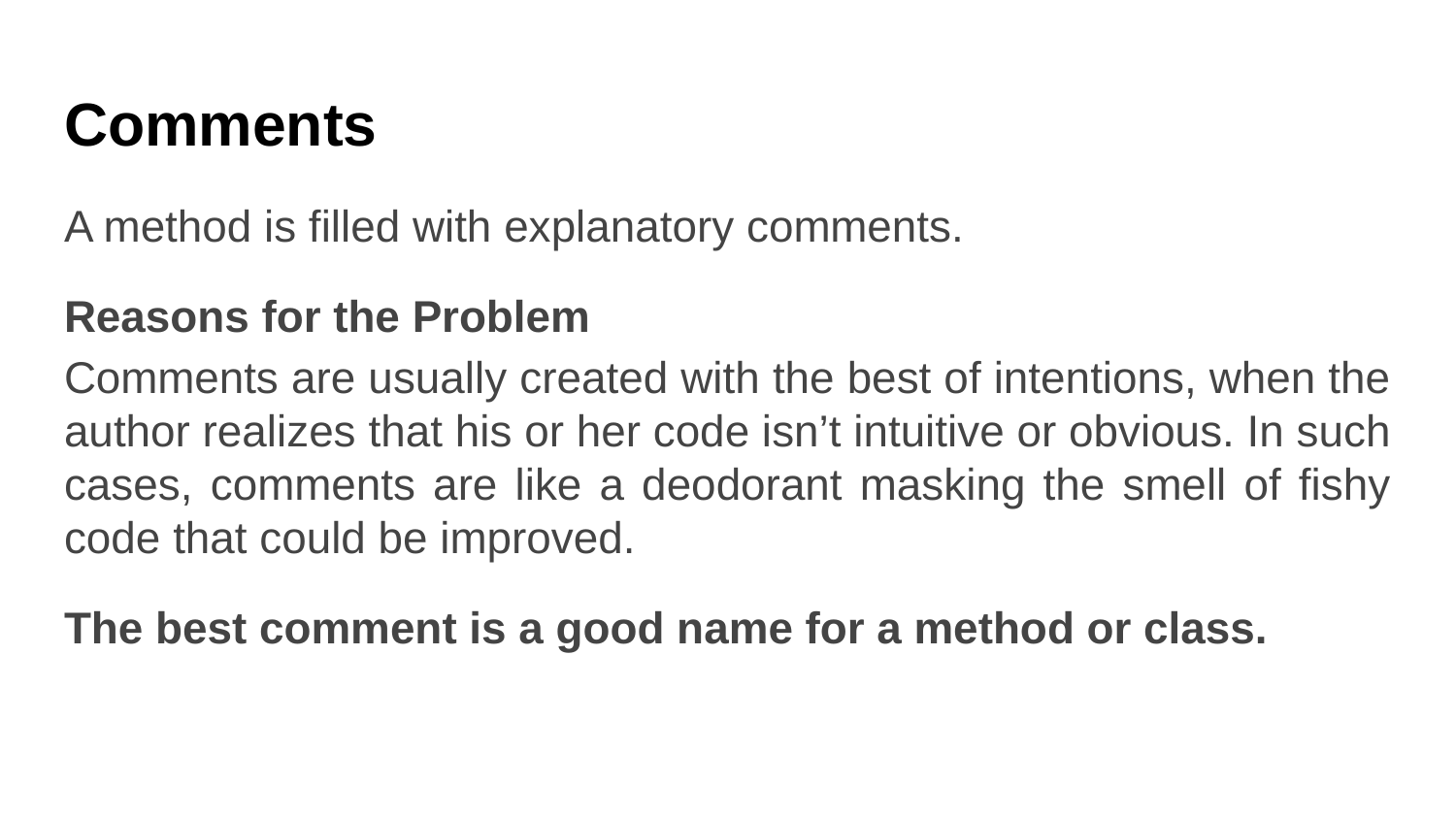

# Comments
A method is filled with explanatory comments.
Reasons for the Problem
Comments are usually created with the best of intentions, when the author realizes that his or her code isn’t intuitive or obvious. In such cases, comments are like a deodorant masking the smell of fishy code that could be improved.
The best comment is a good name for a method or class.